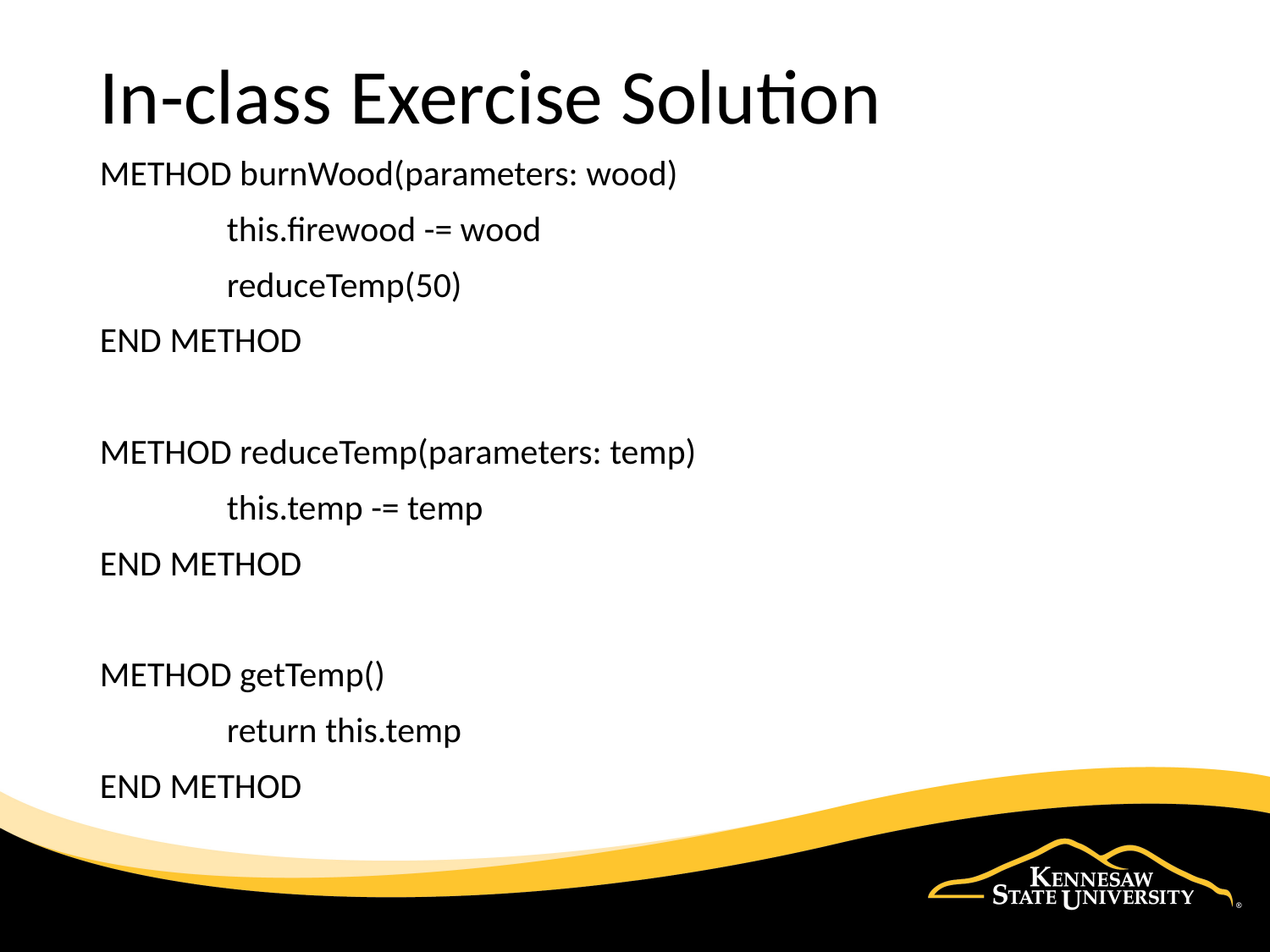

# In-class Exercise Solution
METHOD burnWood(parameters: wood)
	this.firewood -= wood
	reduceTemp(50)
END METHOD

METHOD reduceTemp(parameters: temp)
	this.temp -= temp
END METHOD

METHOD getTemp()
	return this.temp
END METHOD